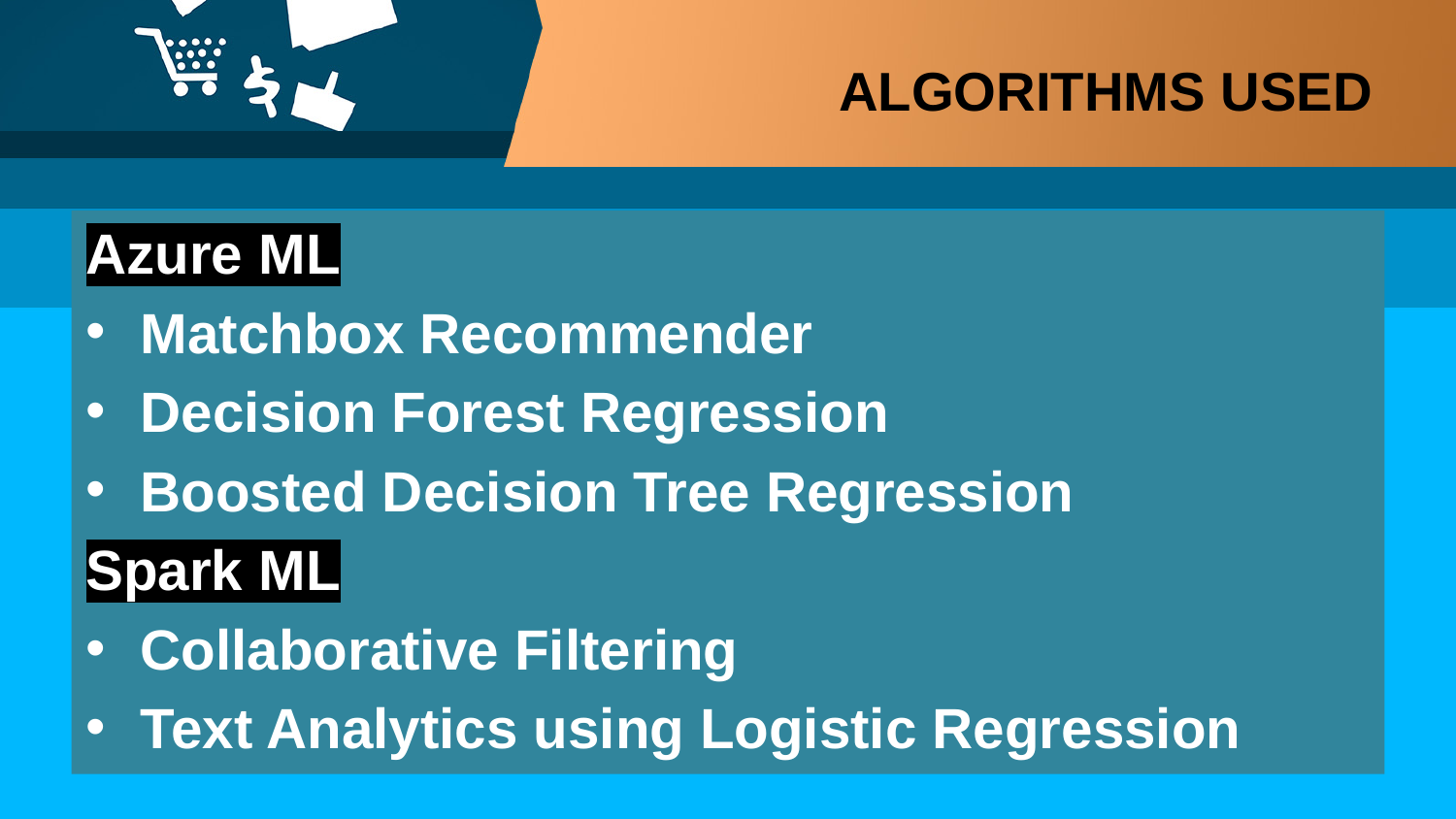

# ALGORITHMS USED
Azure ML
Matchbox Recommender
Decision Forest Regression
Boosted Decision Tree Regression
Spark ML
Collaborative Filtering
Text Analytics using Logistic Regression